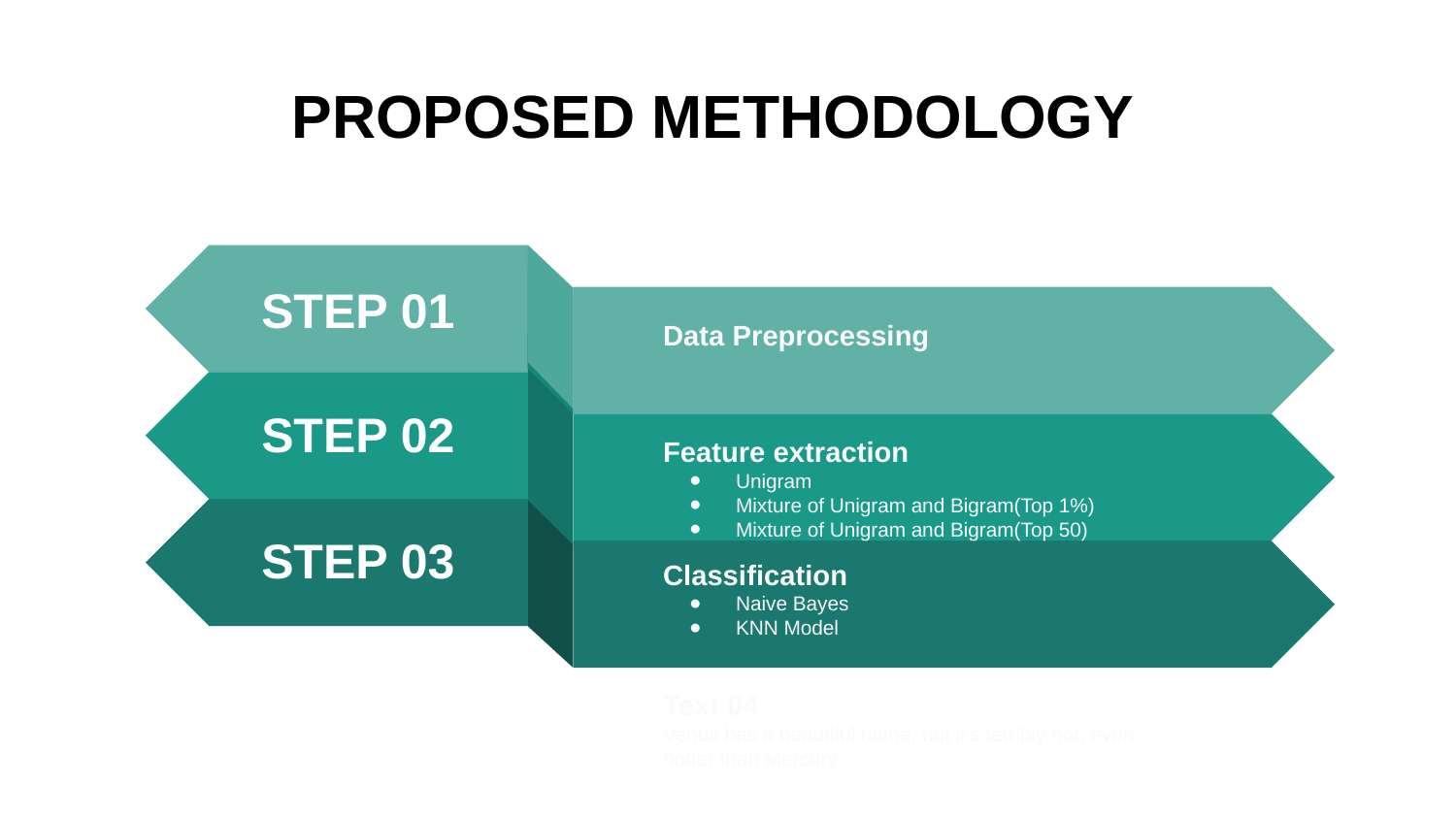

PROPOSED METHODOLOGY

STEP 01
Data Preprocessing

STEP 02
Feature extraction
Unigram
Mixture of Unigram and Bigram(Top 1%)
Mixture of Unigram and Bigram(Top 50)

STEP 03
Classification
Naive Bayes
KNN Model
STEP 04
Text 04
Venus has a beautiful name, but it’s terribly hot, even hotter than Mercury